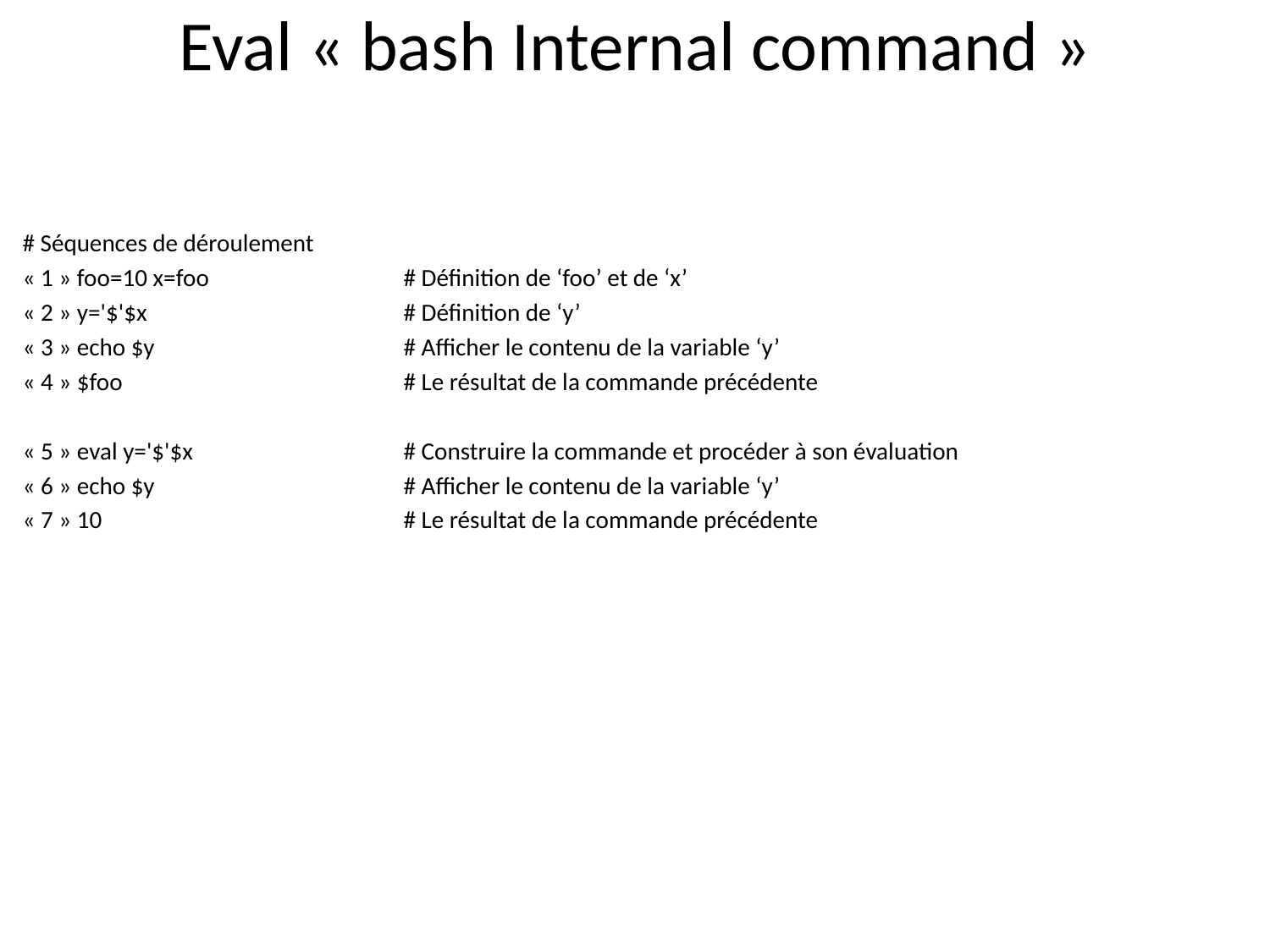

# Eval « bash Internal command »

# Séquences de déroulement
« 1 » foo=10 x=foo		# Définition de ‘foo’ et de ‘x’
« 2 » y='$'$x			# Définition de ‘y’
« 3 » echo $y		# Afficher le contenu de la variable ‘y’
« 4 » $foo			# Le résultat de la commande précédente

« 5 » eval y='$'$x		# Construire la commande et procéder à son évaluation
« 6 » echo $y		# Afficher le contenu de la variable ‘y’
« 7 » 10			# Le résultat de la commande précédente